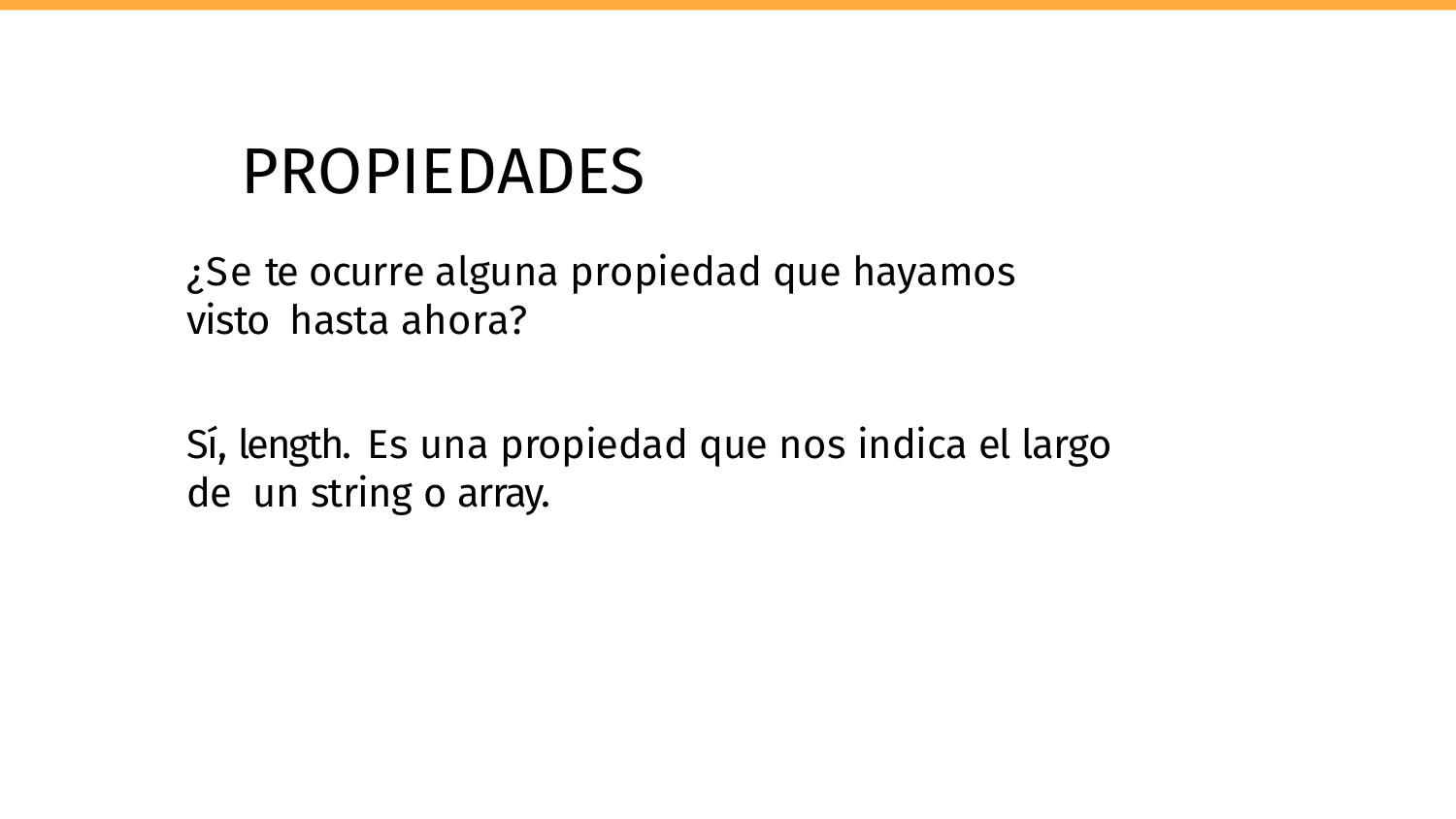

PROPIEDADES
¿Se te ocurre alguna propiedad que hayamos visto  hasta ahora?

Sí, length. Es una propiedad que nos indica el largo de  un string o array.